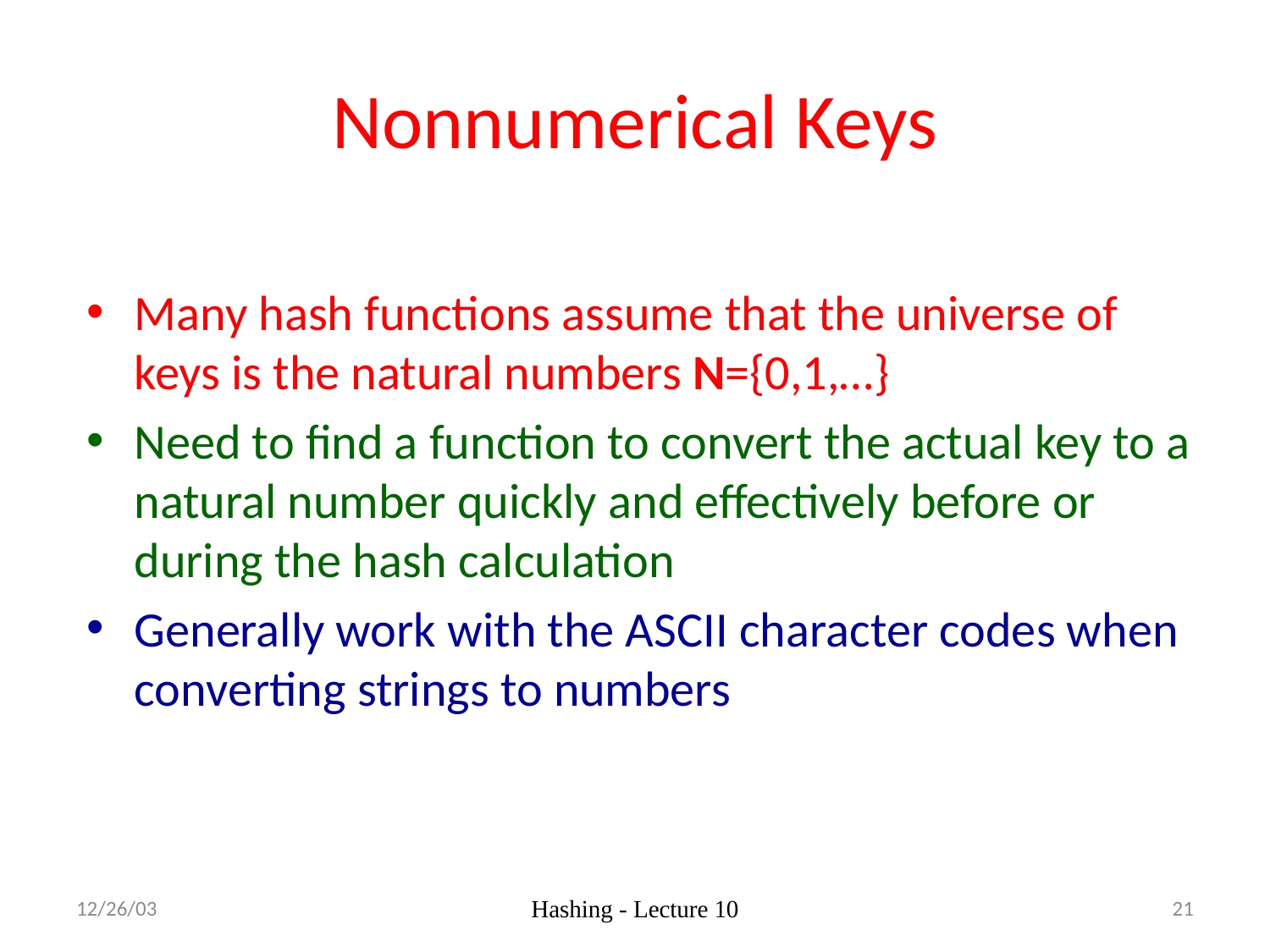

# Nonnumerical Keys
Many hash functions assume that the universe of keys is the natural numbers N={0,1,…}
Need to find a function to convert the actual key to a natural number quickly and effectively before or during the hash calculation
Generally work with the ASCII character codes when converting strings to numbers
12/26/03
Hashing - Lecture 10
21